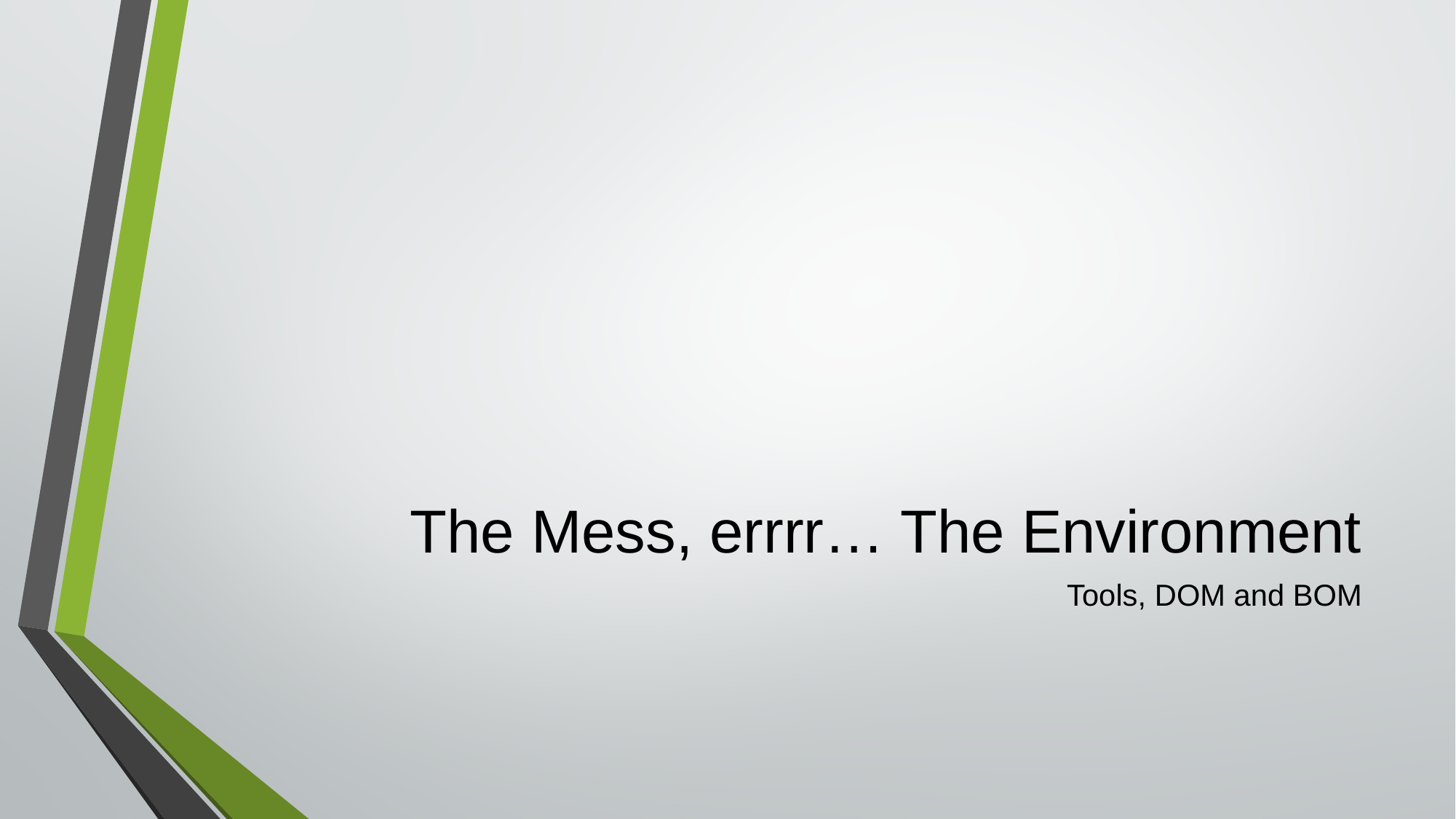

# The Mess, errrr… The Environment
Tools, DOM and BOM